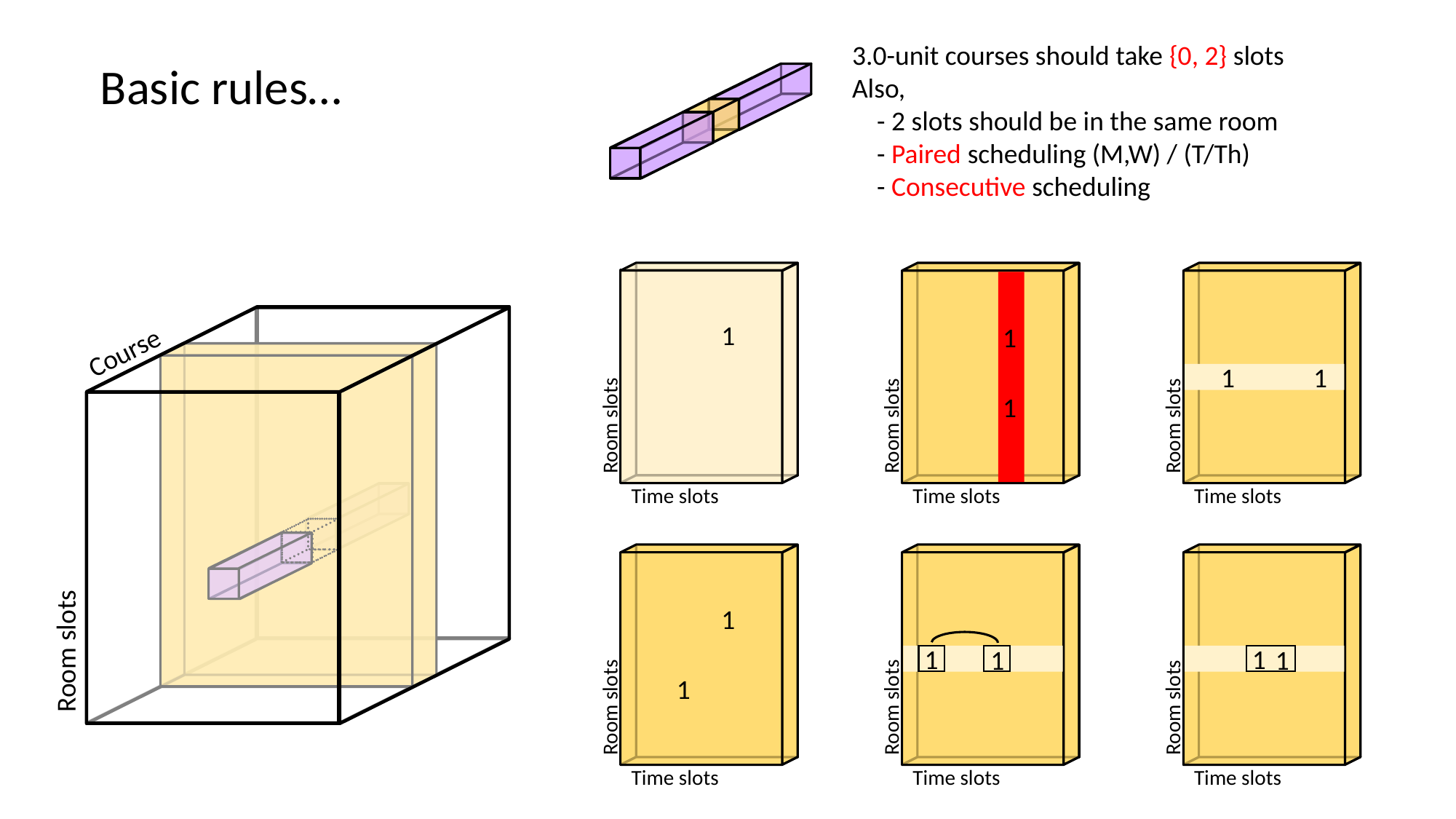

3.0-unit courses should take {0, 2} slots
Also,
    - 2 slots should be in the same room
    - Paired scheduling (M,W) / (T/Th)
    - Consecutive scheduling
Basic rules…

Room slots
Time slots
1

1
Course

1
1
1

Room slots
Room slots

Time slots
Time slots

1
Room slots

1
1
1
1

1
Room slots
Room slots
Room slots
Time slots
Time slots
Time slots